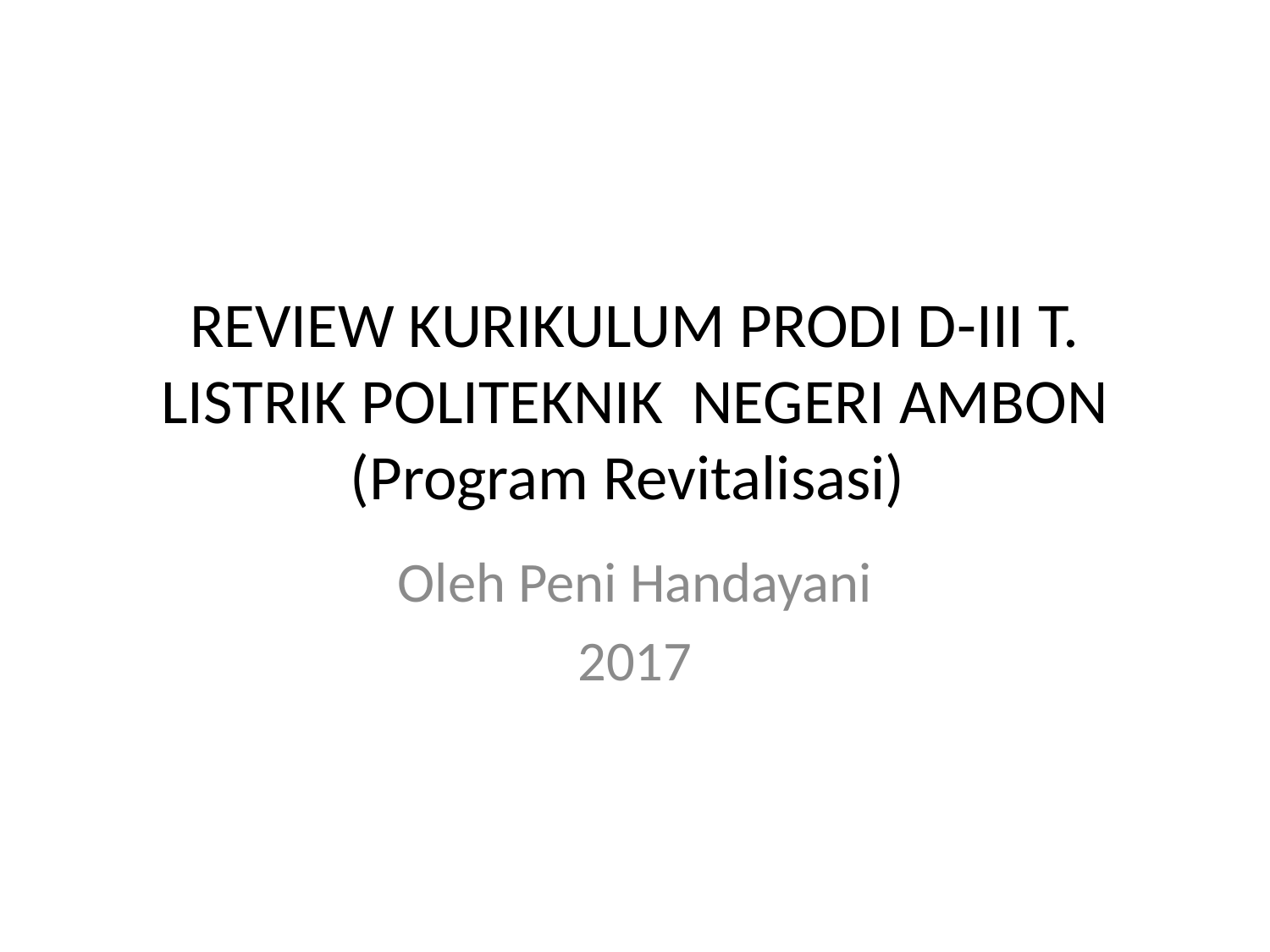

# REVIEW KURIKULUM PRODI D-III T. LISTRIK POLITEKNIK  NEGERI AMBON (Program Revitalisasi)
Oleh Peni Handayani
2017